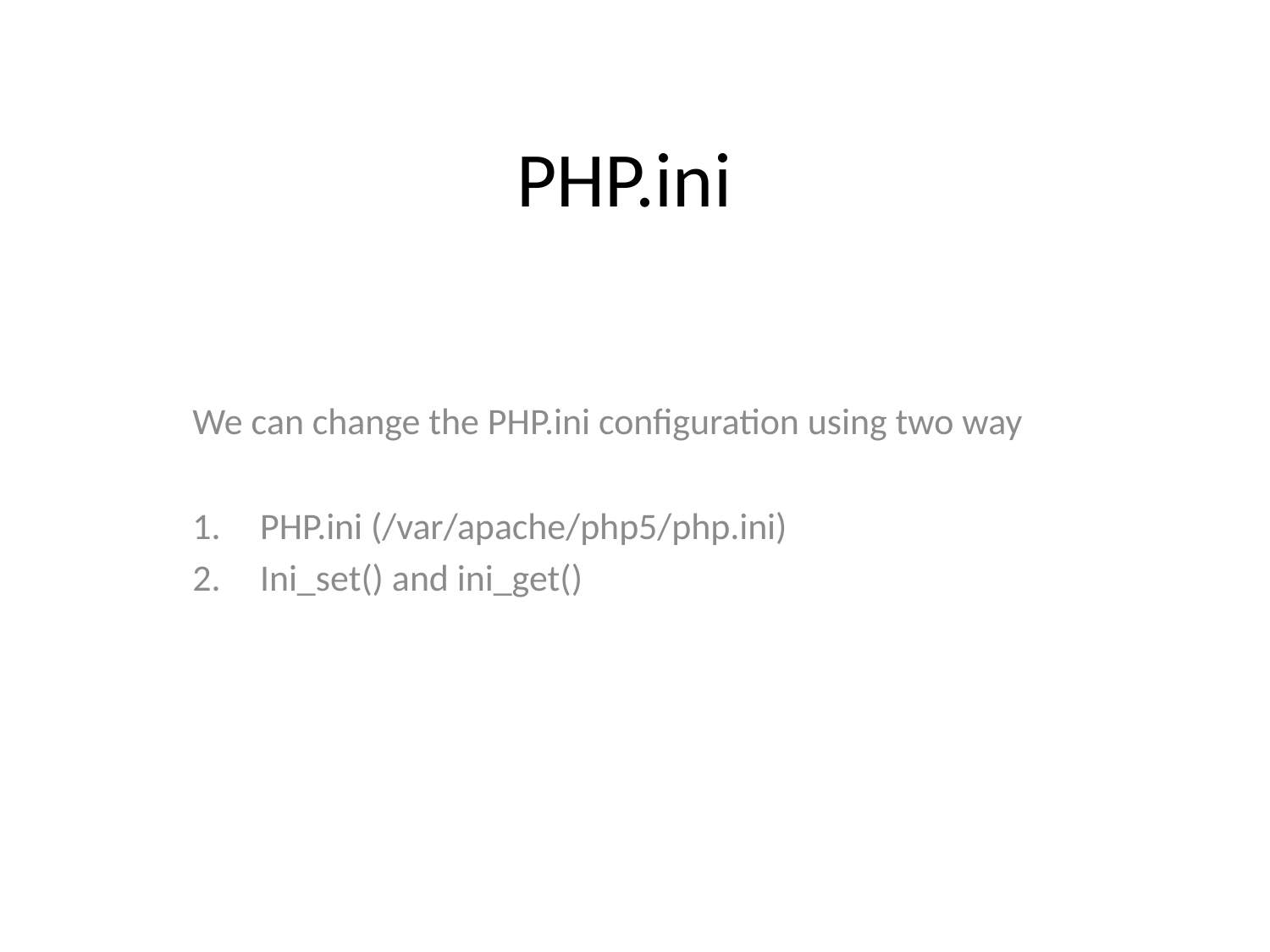

# PHP.ini
We can change the PHP.ini configuration using two way

PHP.ini (/var/apache/php5/php.ini)
Ini_set() and ini_get()